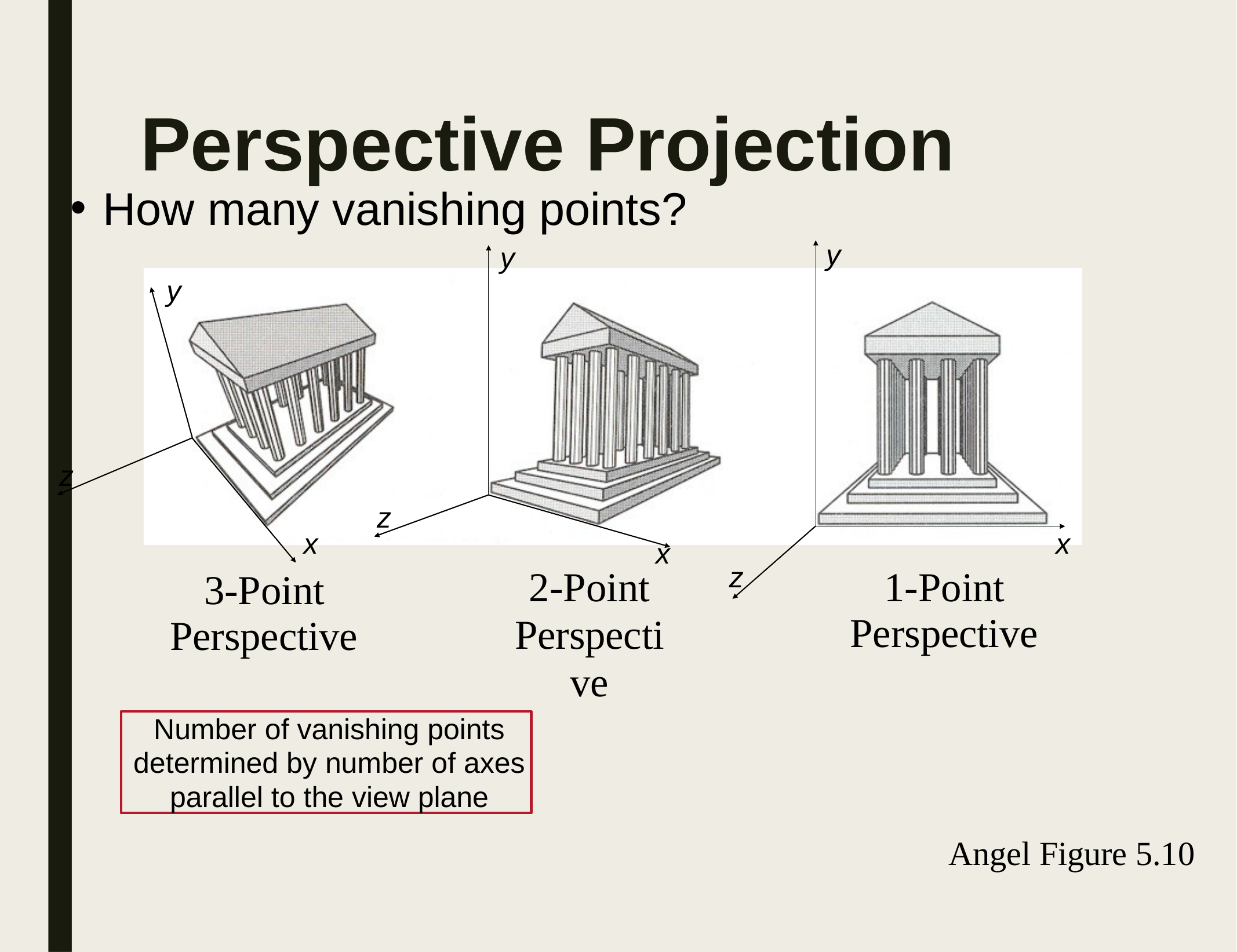

# Perspective Projection
How many vanishing points?
y
y

y

z
z

x
3-Point Perspective
x

x
2-Point
Perspective

z
1-Point Perspective

Number of vanishing points determined by number of axes parallel to the view plane
Angel Figure 5.10